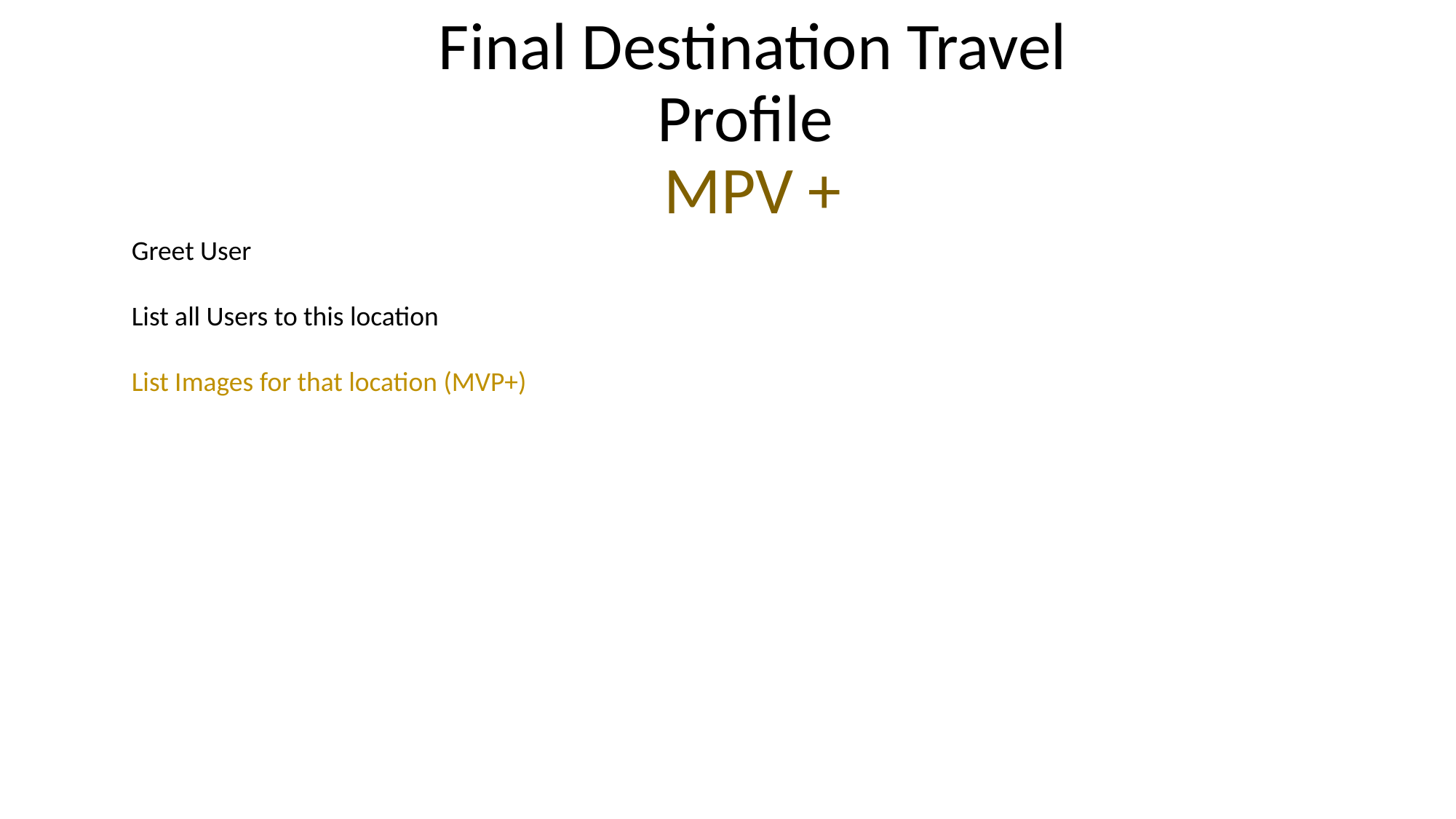

# Final Destination Travel Profile MPV +
Greet User

List all Users to this location

List Images for that location (MVP+)